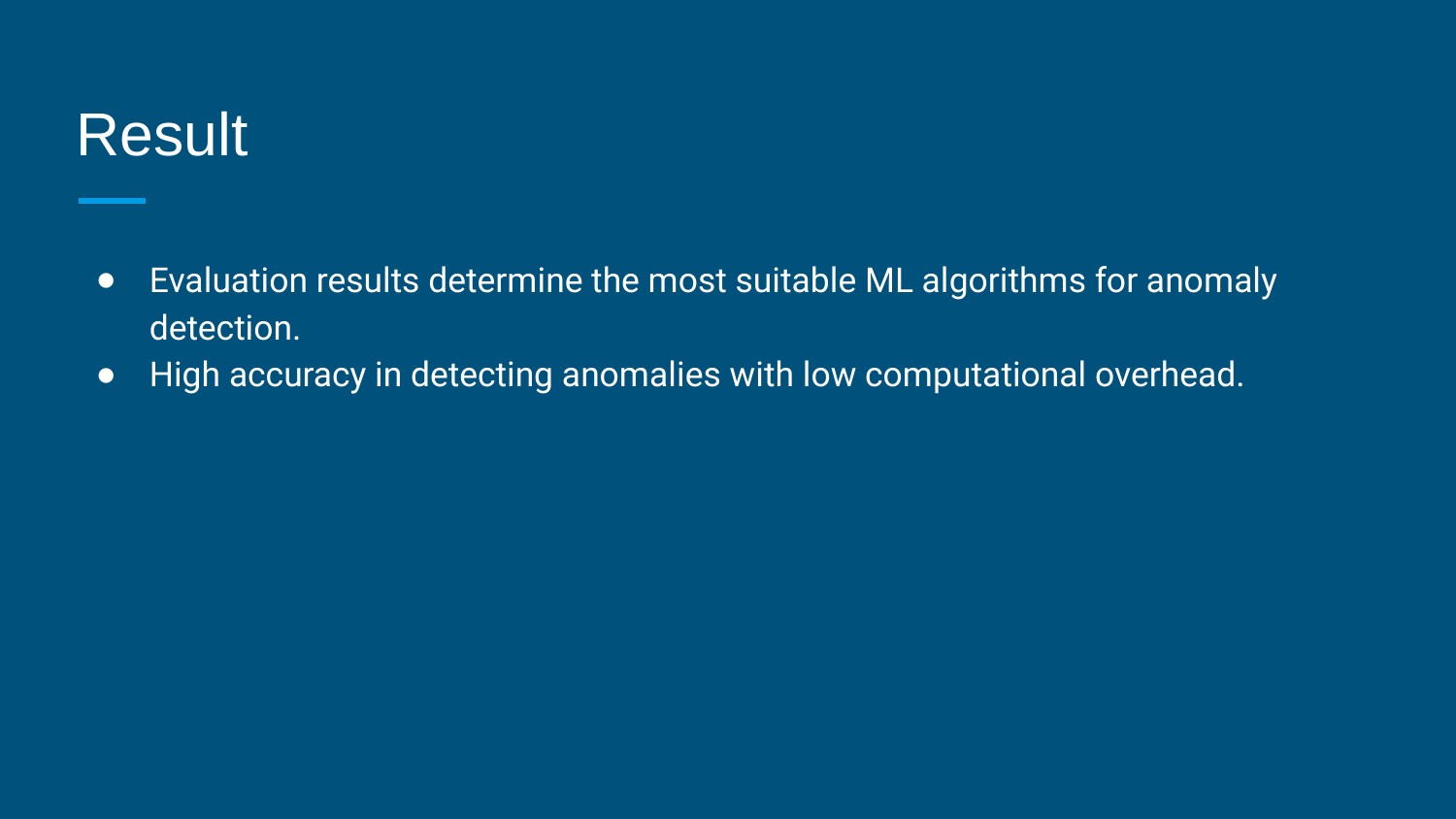

# Result
Evaluation results determine the most suitable ML algorithms for anomaly detection.
High accuracy in detecting anomalies with low computational overhead.